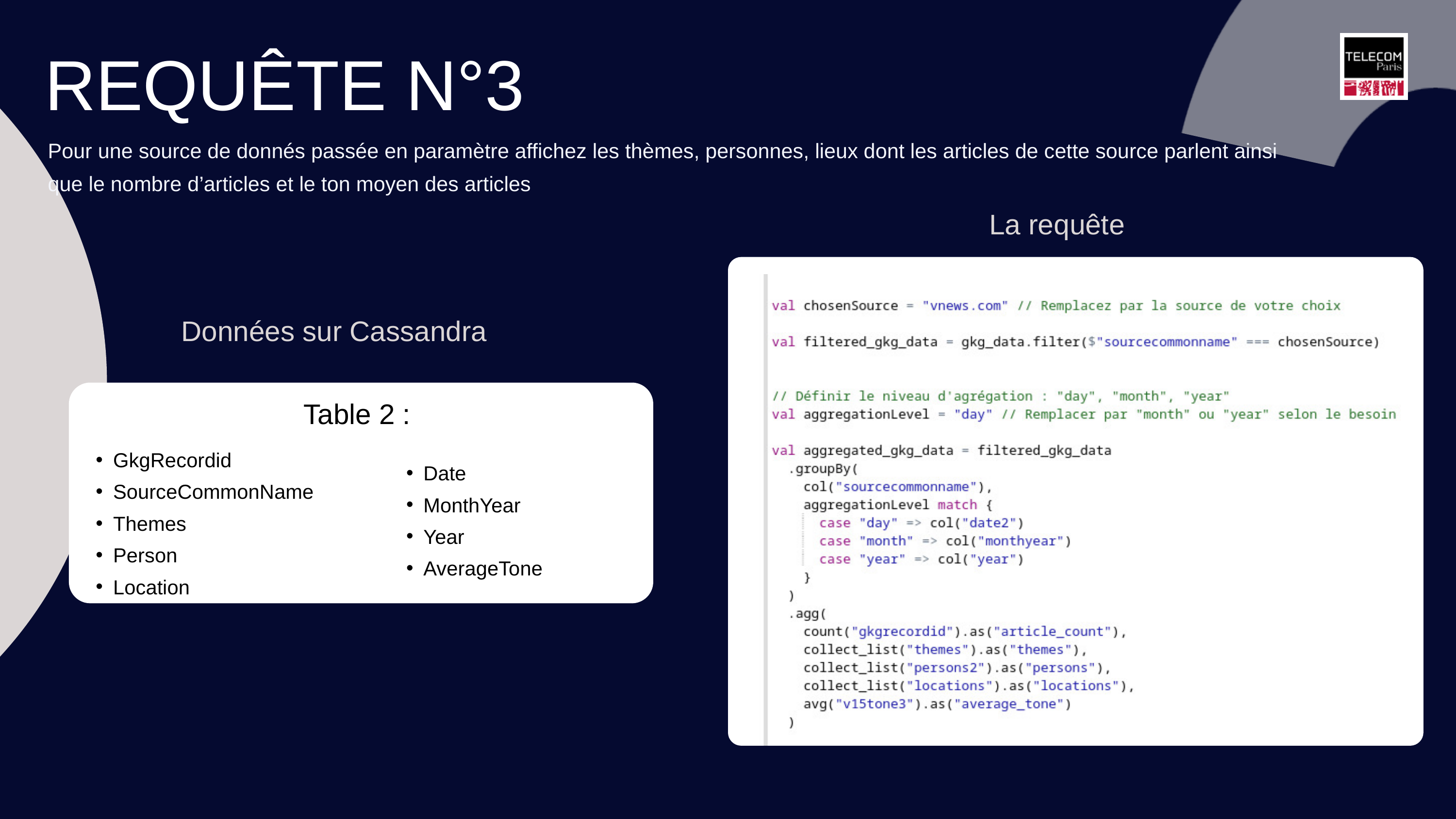

REQUÊTE N°3
Pour une source de donnés passée en paramètre affichez les thèmes, personnes, lieux dont les articles de cette source parlent ainsi que le nombre d’articles et le ton moyen des articles
La requête

Données sur Cassandra

Table 2 :

Date
MonthYear
Year
AverageTone
GkgRecordid
SourceCommonName
Themes
Person
Location